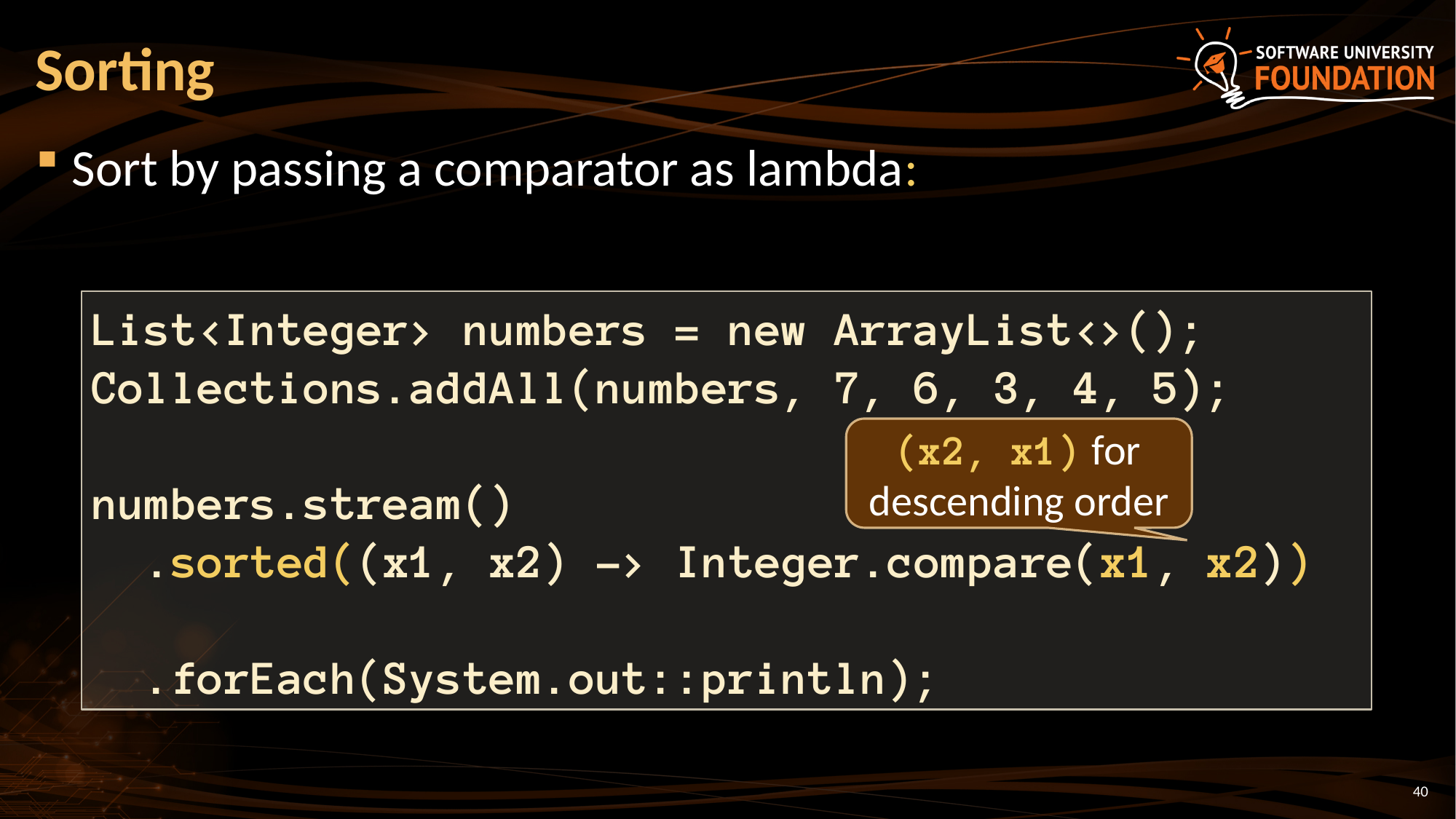

# Sorting
Sort by passing a comparator as lambda:

List<Integer> numbers = new ArrayList<>();
Collections.addAll(numbers, 7, 6, 3, 4, 5);

numbers.stream()
  .sorted((x1, x2) -> Integer.compare(x1, x2))
  .forEach(System.out::println);
(x2, x1) for descending order
40